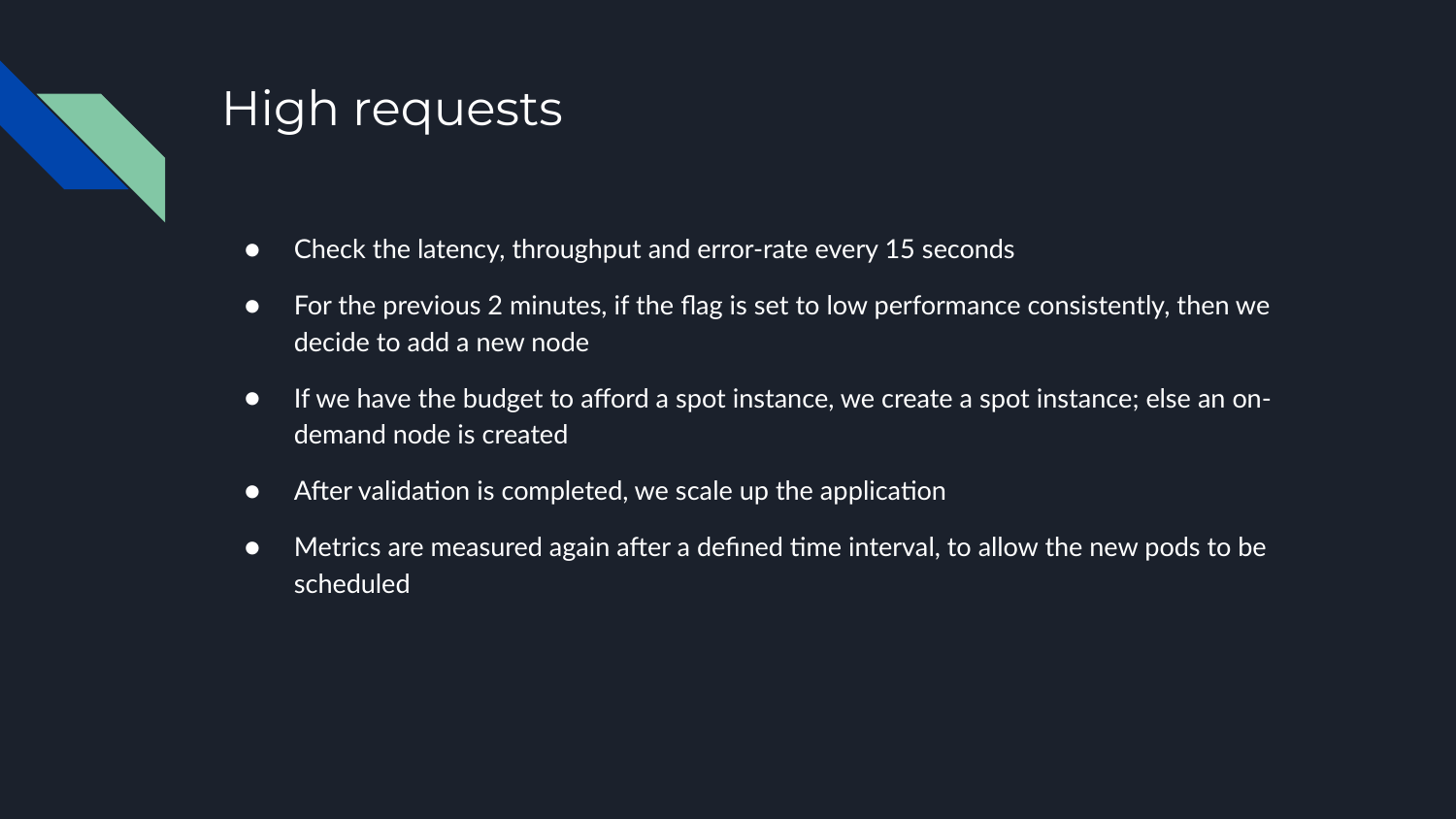

# High requests
Check the latency, throughput and error-rate every 15 seconds
For the previous 2 minutes, if the flag is set to low performance consistently, then we decide to add a new node
If we have the budget to afford a spot instance, we create a spot instance; else an on-demand node is created
After validation is completed, we scale up the application
Metrics are measured again after a defined time interval, to allow the new pods to be scheduled